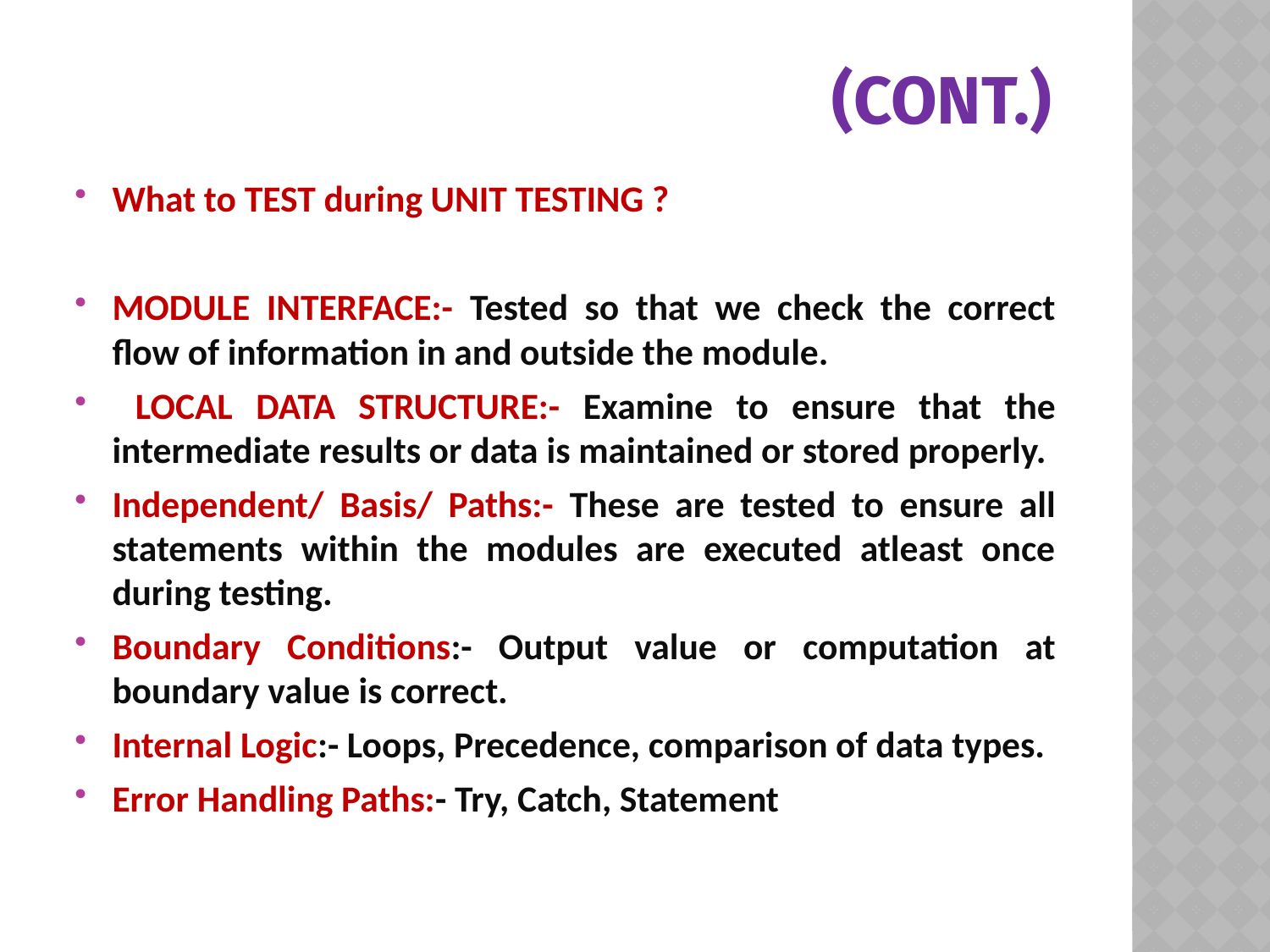

# (cont.)
What to TEST during UNIT TESTING ?

MODULE INTERFACE:- Tested so that we check the correct flow of information in and outside the module.
 LOCAL DATA STRUCTURE:- Examine to ensure that the intermediate results or data is maintained or stored properly.
Independent/ Basis/ Paths:- These are tested to ensure all statements within the modules are executed atleast once during testing.
Boundary Conditions:- Output value or computation at boundary value is correct.
Internal Logic:- Loops, Precedence, comparison of data types.
Error Handling Paths:- Try, Catch, Statement